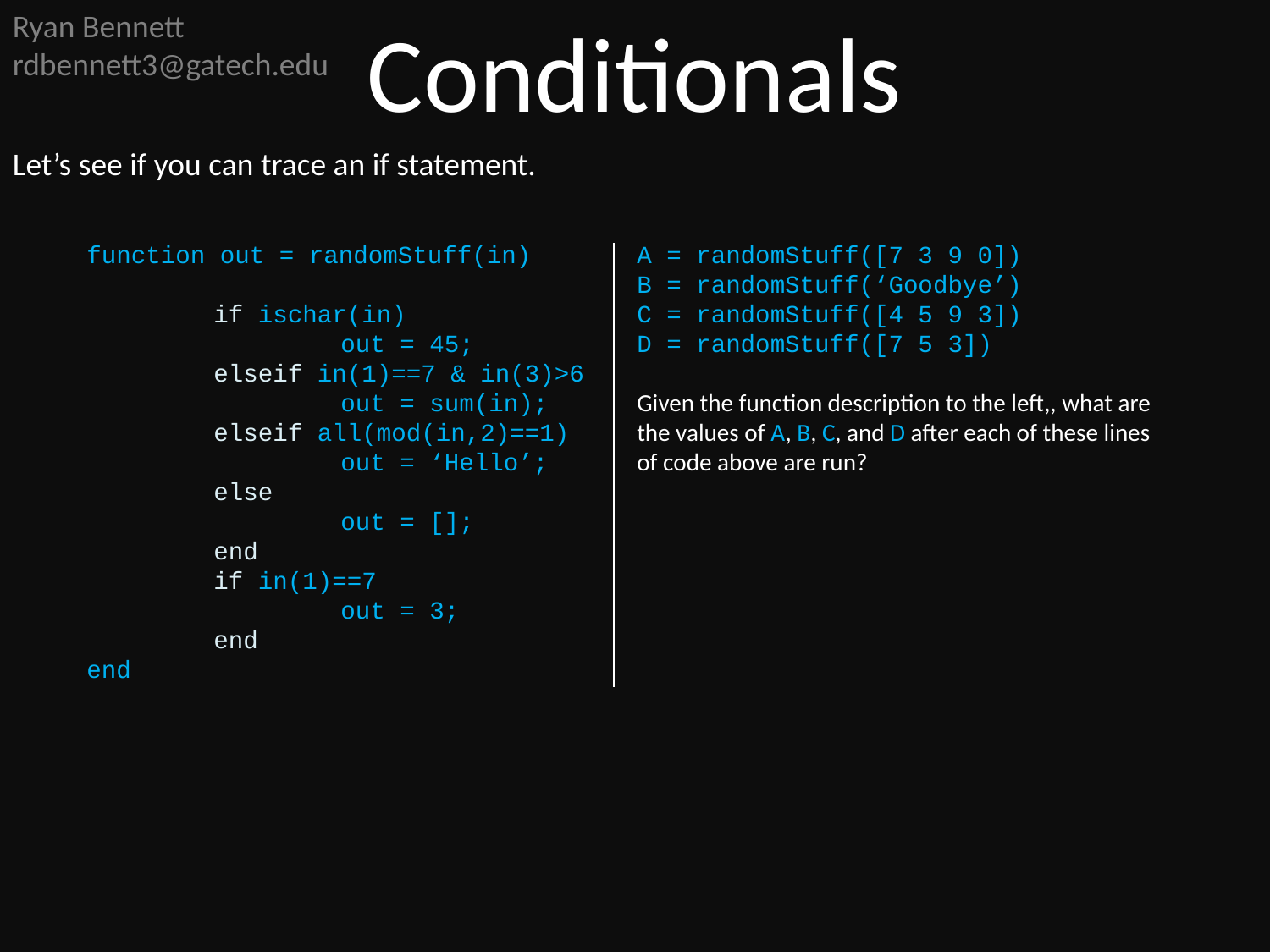

Ryan Bennett
rdbennett3@gatech.edu
Conditionals
Let’s see if you can trace an if statement.
function out = randomStuff(in)

	if ischar(in)
		out = 45;
	elseif in(1)==7 & in(3)>6
		out = sum(in);
	elseif all(mod(in,2)==1)
		out = ‘Hello’;
	else
		out = [];
	end
	if in(1)==7
		out = 3;
	end
end
A = randomStuff([7 3 9 0])
B = randomStuff(‘Goodbye’)
C = randomStuff([4 5 9 3])
D = randomStuff([7 5 3])

Given the function description to the left,, what are the values of A, B, C, and D after each of these lines of code above are run?